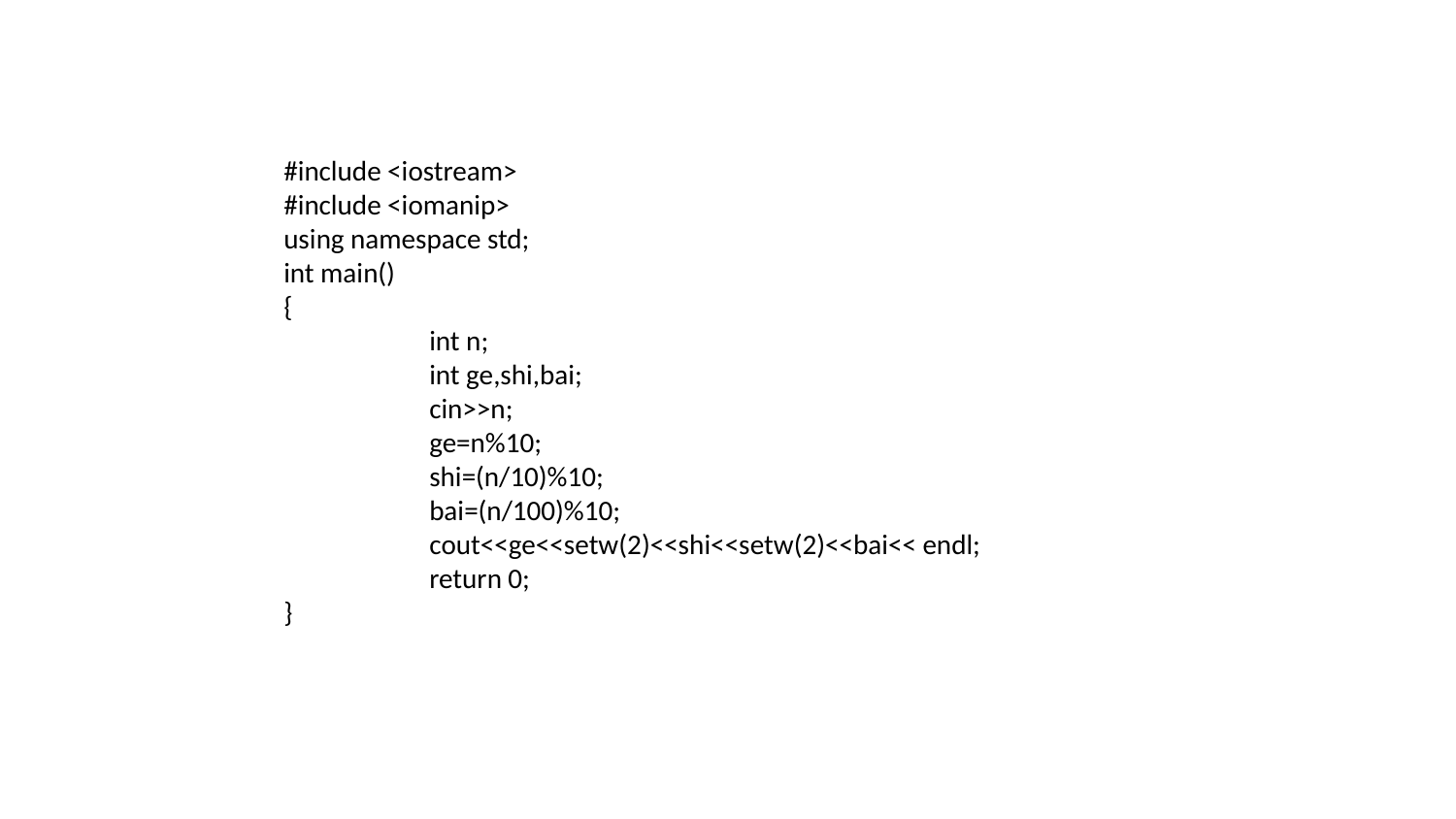

#include <iostream>
#include <iomanip>
using namespace std;
int main()
{
	int n;
	int ge,shi,bai;
	cin>>n;
	ge=n%10;
	shi=(n/10)%10;
	bai=(n/100)%10;
	cout<<ge<<setw(2)<<shi<<setw(2)<<bai<< endl;
	return 0;
}